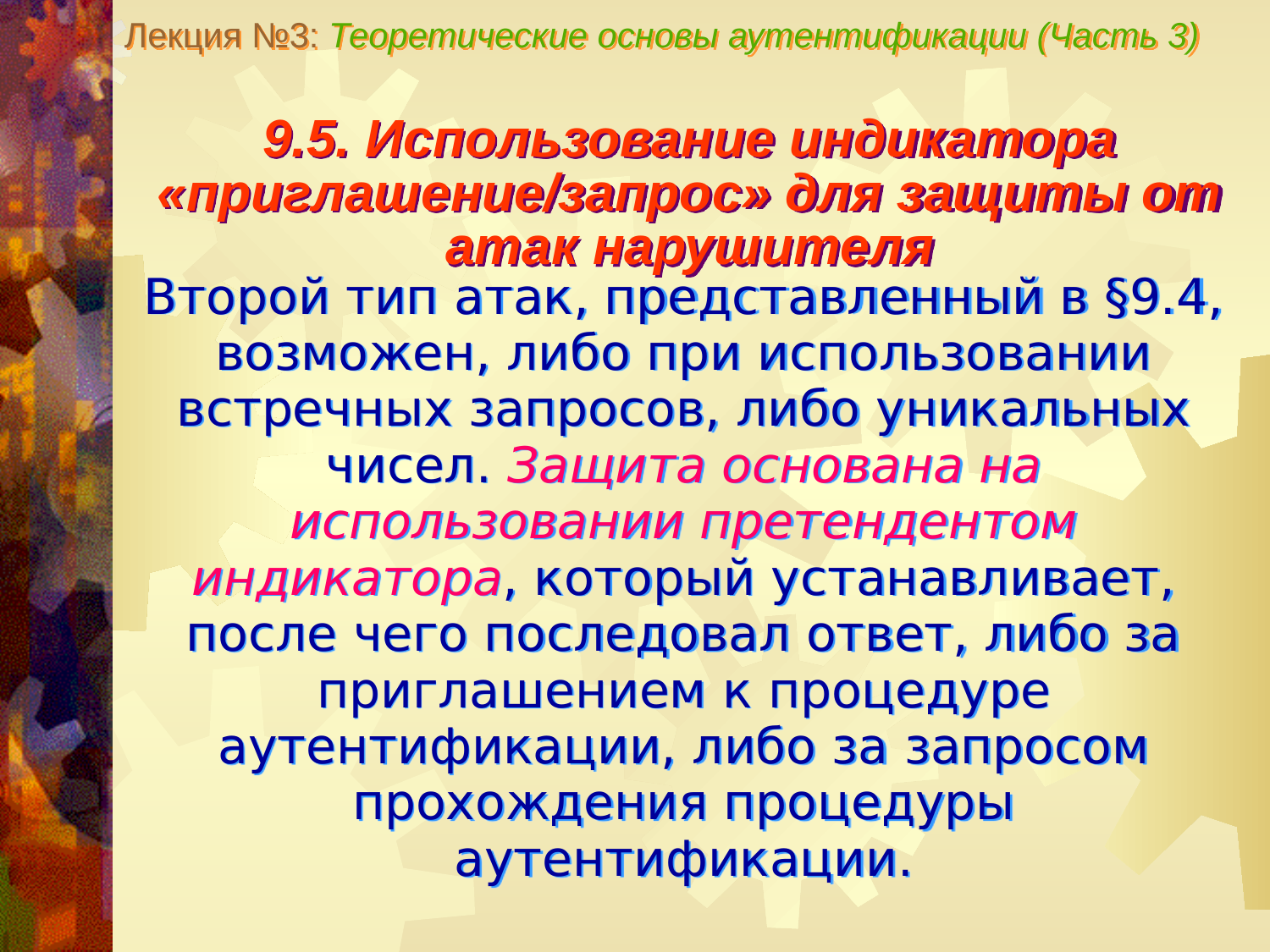

Лекция №3: Теоретические основы аутентификации (Часть 3)
9.5. Использование индикатора «приглашение/запрос» для защиты от атак нарушителя
Второй тип атак, представленный в §9.4, возможен, либо при использовании встречных запросов, либо уникальных чисел. Защита основана на использовании претендентом индикатора, который устанавливает, после чего последовал ответ, либо за приглашением к процедуре аутентификации, либо за запросом прохождения процедуры аутентификации.